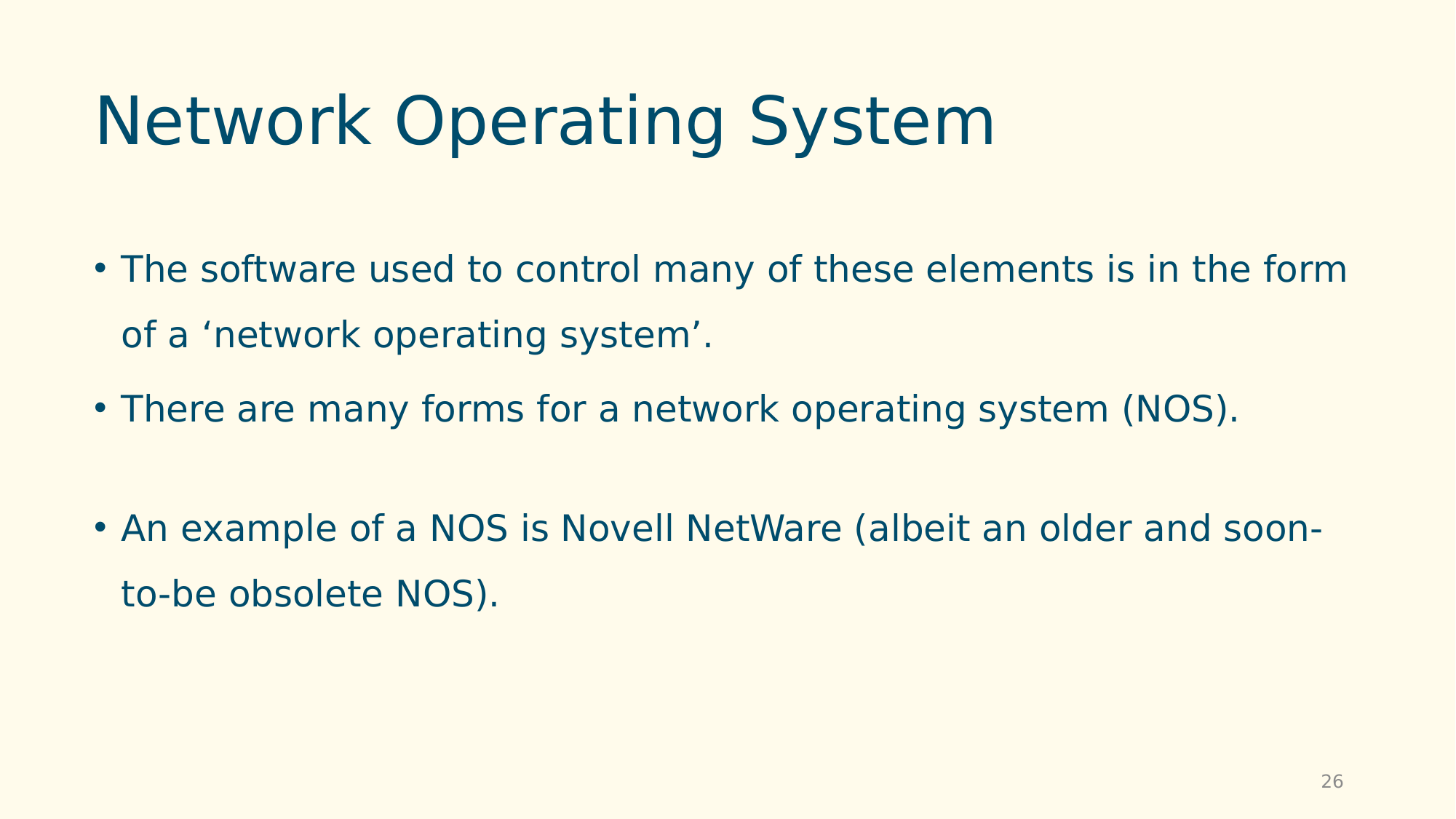

# Network Operating System
The software used to control many of these elements is in the form of a ‘network operating system’.
There are many forms for a network operating system (NOS).

An example of a NOS is Novell NetWare (albeit an older and soon-to-be obsolete NOS).
26